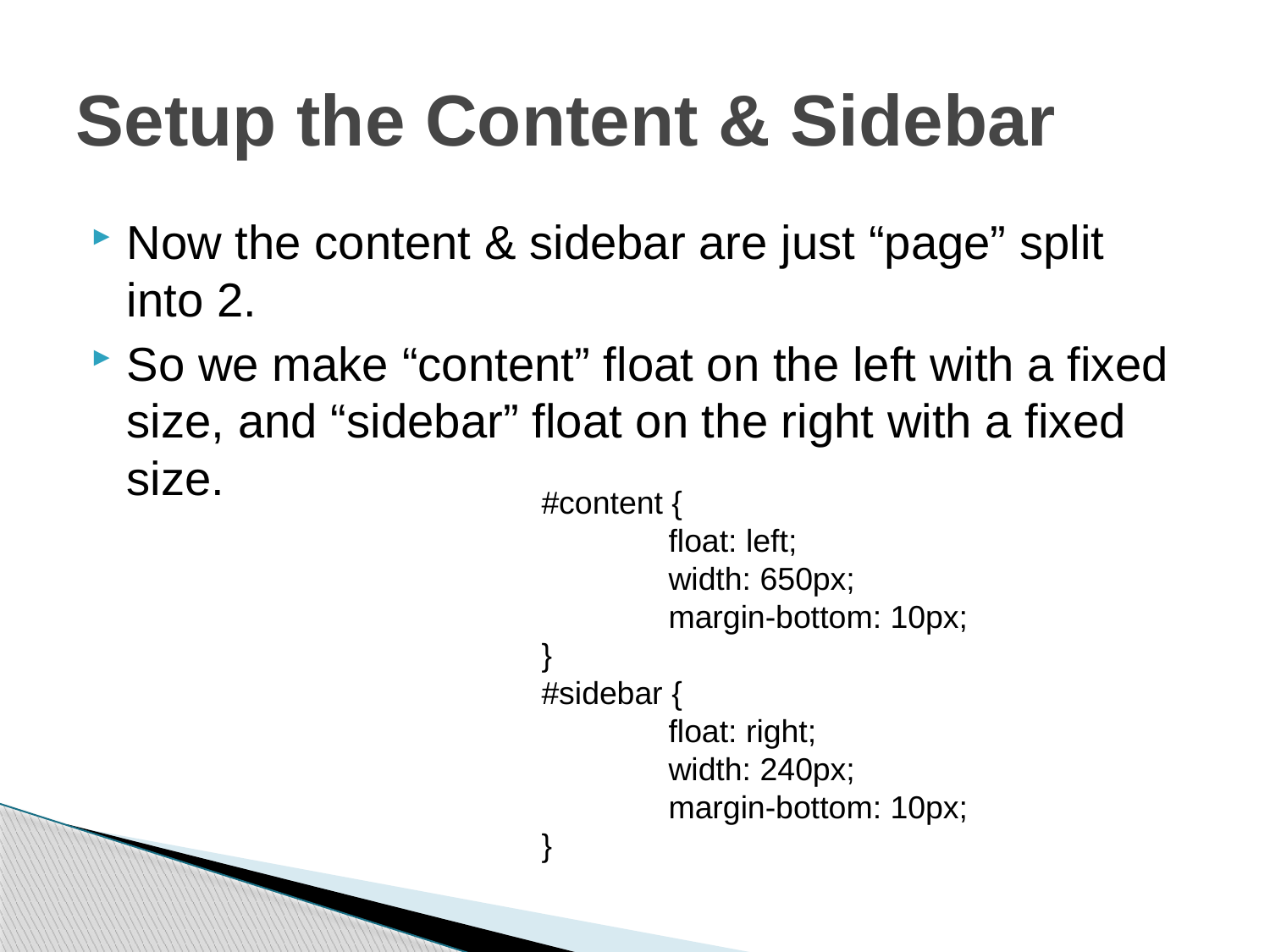

# Setup the Content & Sidebar
Now the content & sidebar are just “page” split into 2.
So we make “content” float on the left with a fixed size, and “sidebar” float on the right with a fixed size.
#content {
	float: left;
	width: 650px;
	margin-bottom: 10px;
}
#sidebar {
	float: right;
	width: 240px;
	margin-bottom: 10px;
}